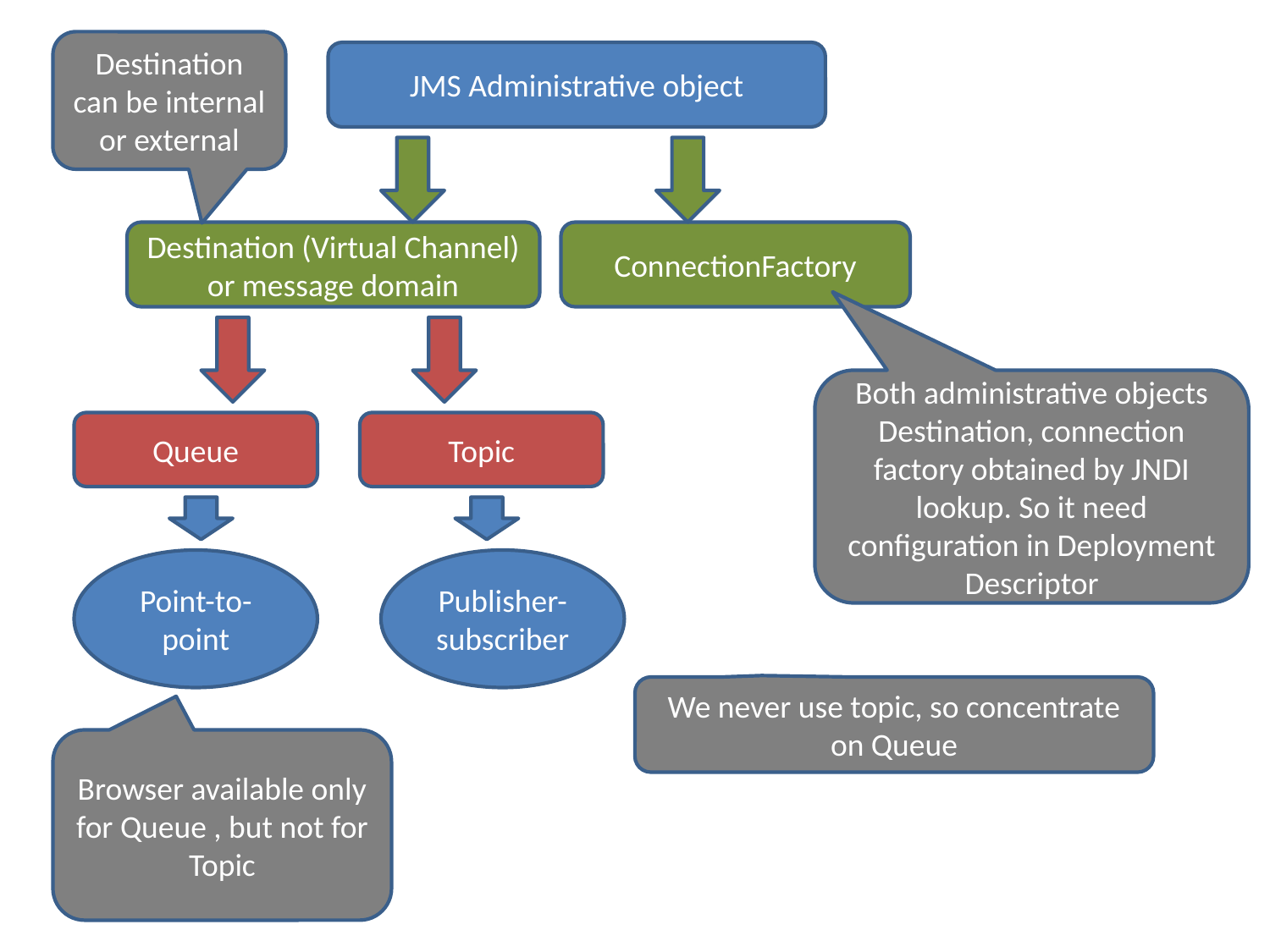

Destination can be internal or external
JMS Administrative object

Destination (Virtual Channel) or message domain
ConnectionFactory

Both administrative objects Destination, connection factory obtained by JNDI lookup. So it need configuration in Deployment Descriptor
Queue
Topic

Point-to-point
Publisher-subscriber
We never use topic, so concentrate on Queue
Browser available only for Queue , but not for Topic